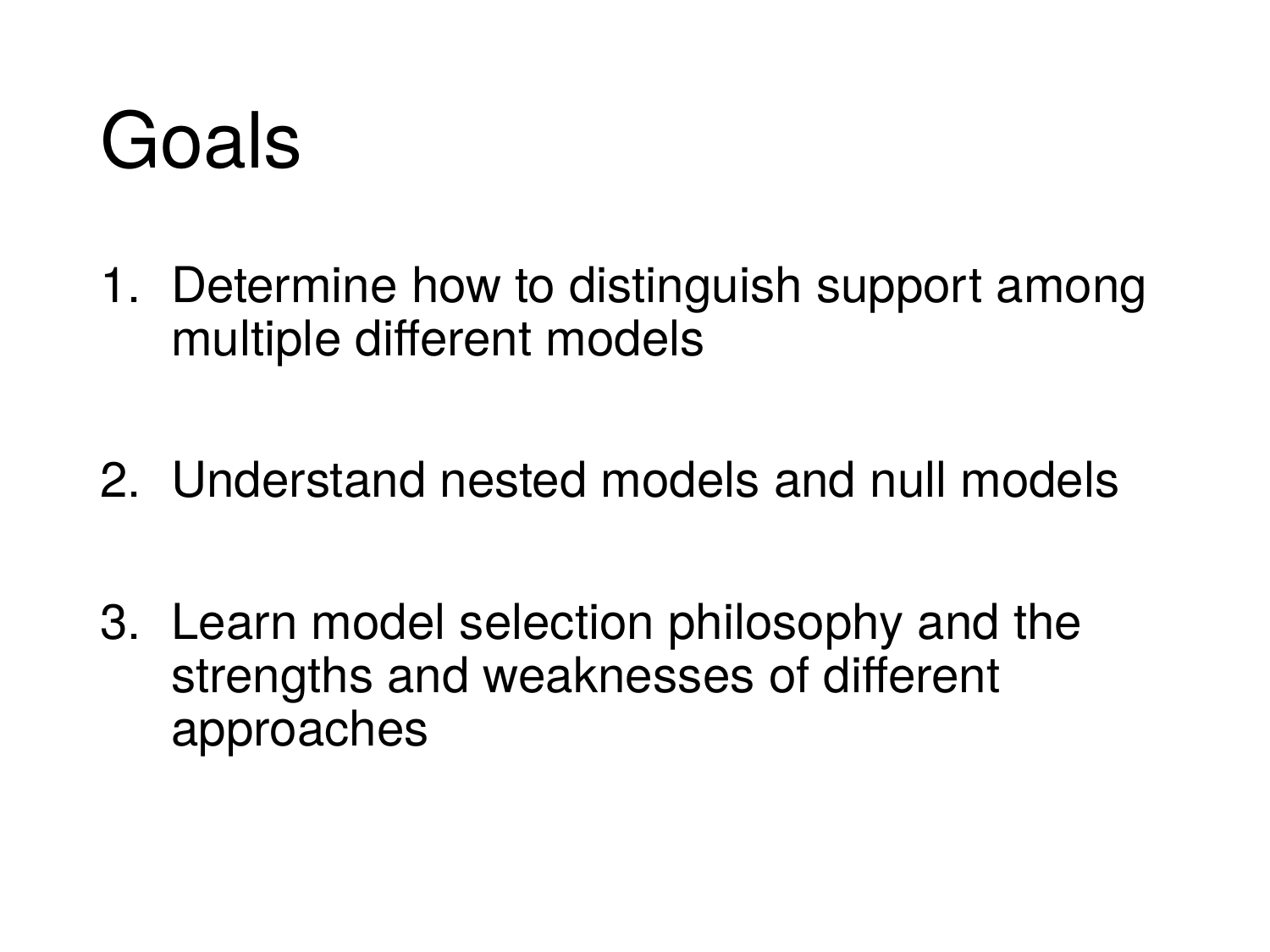

# Goals
Determine how to distinguish support among multiple different models

Understand nested models and null models

Learn model selection philosophy and the strengths and weaknesses of different approaches